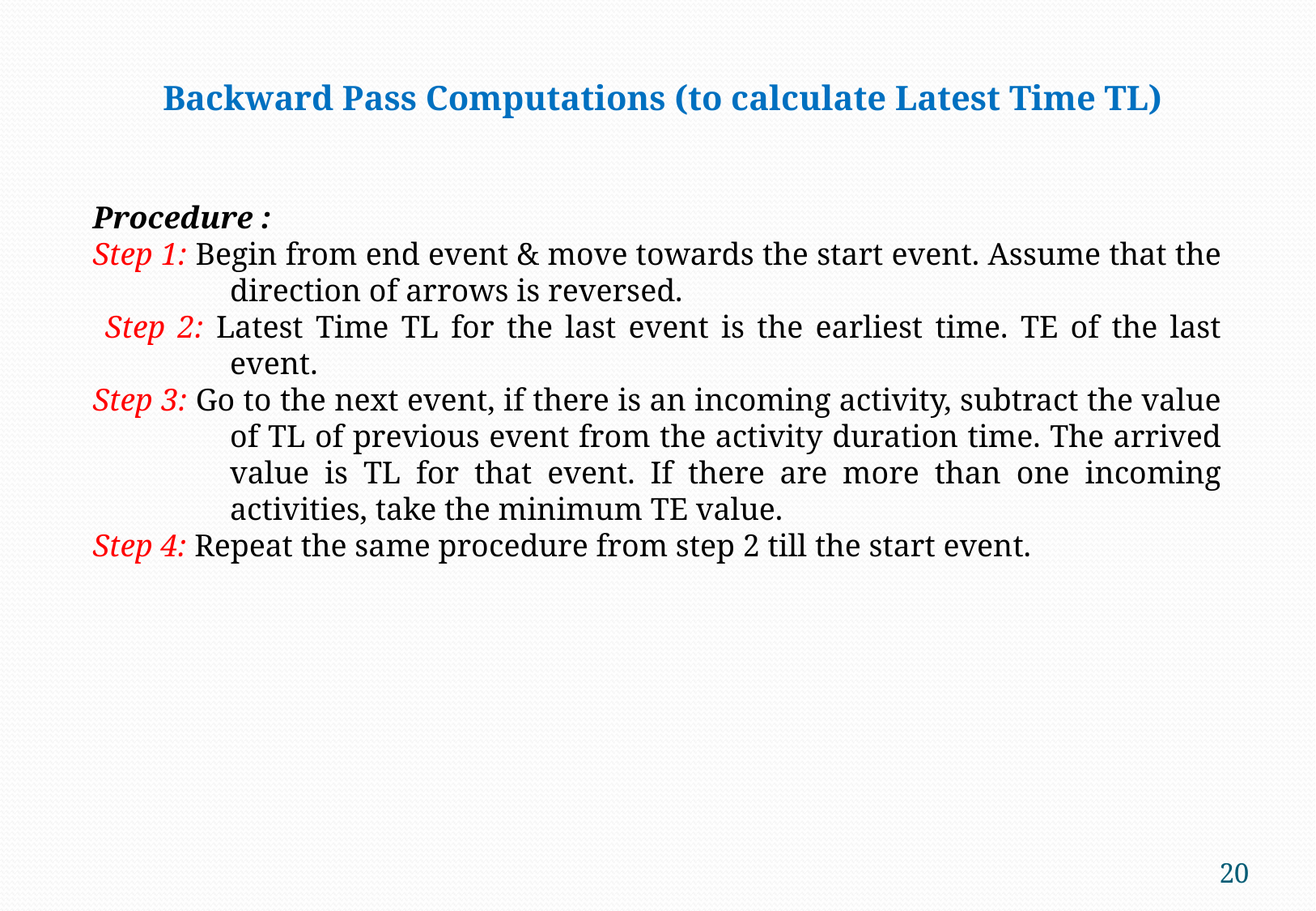

Backward Pass Computations (to calculate Latest Time TL)
Procedure :
Step 1: Begin from end event & move towards the start event. Assume that the direction of arrows is reversed.
 Step 2: Latest Time TL for the last event is the earliest time. TE of the last event.
Step 3: Go to the next event, if there is an incoming activity, subtract the value of TL of previous event from the activity duration time. The arrived value is TL for that event. If there are more than one incoming activities, take the minimum TE value.
Step 4: Repeat the same procedure from step 2 till the start event.
20